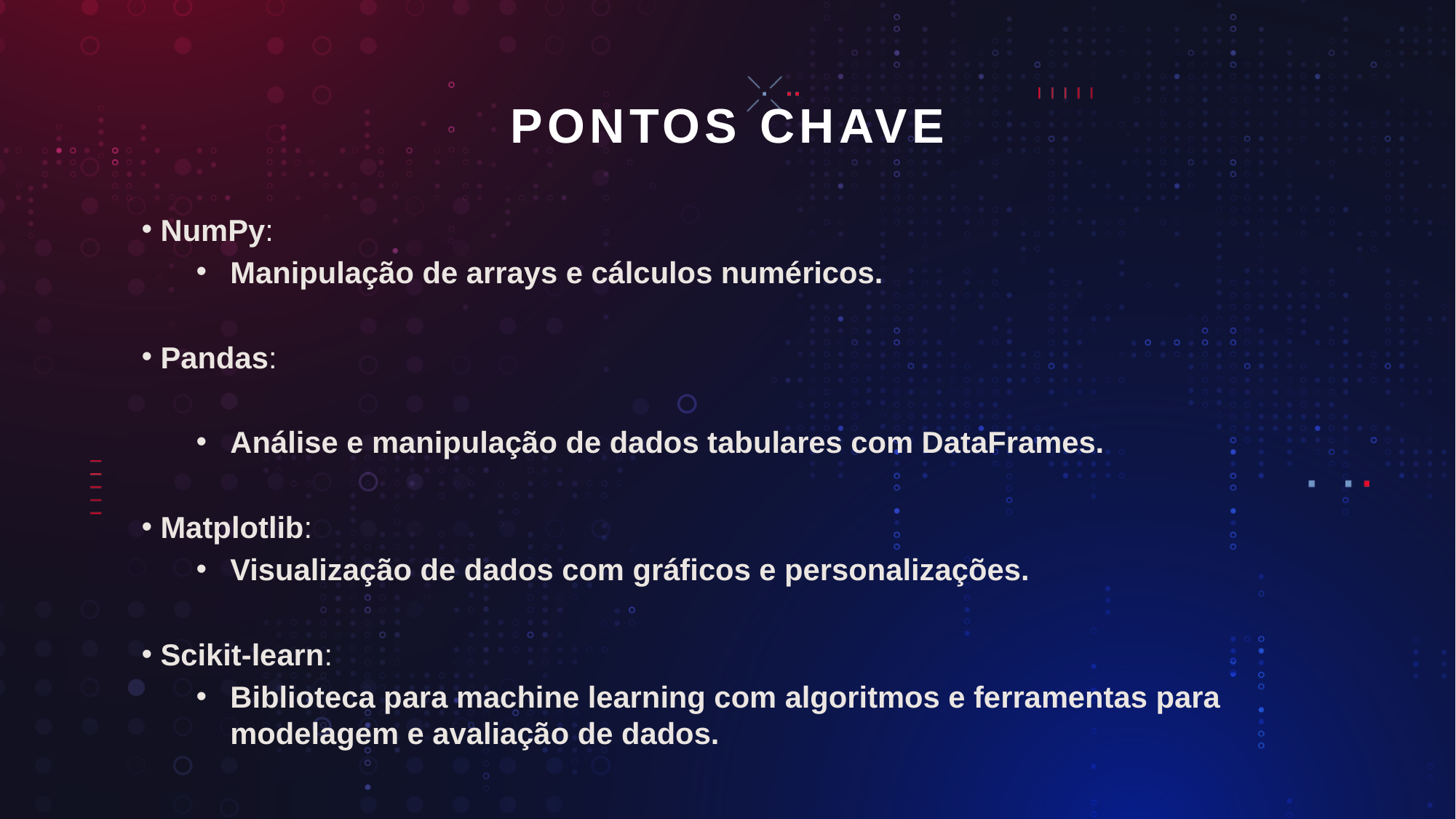

# PONTOS CHAVE
 NumPy:
Manipulação de arrays e cálculos numéricos.

 Pandas:

Análise e manipulação de dados tabulares com DataFrames.

 Matplotlib:
Visualização de dados com gráficos e personalizações.

 Scikit-learn:
Biblioteca para machine learning com algoritmos e ferramentas para modelagem e avaliação de dados.